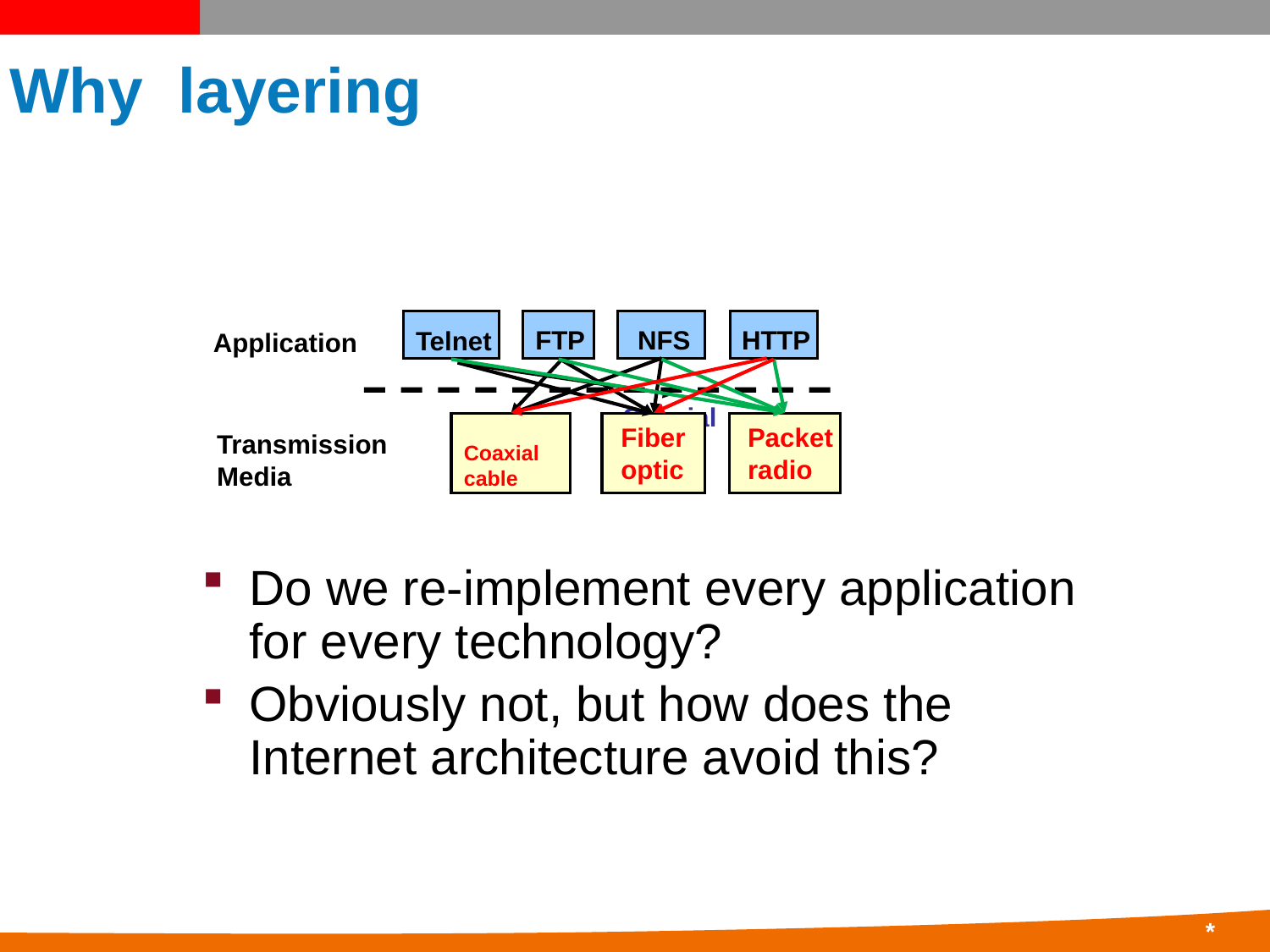

# Why  layering

HTTP
FTP
NFS
Telnet
Application

Coaxial
cable

Packet
radio
Fiber
optic
Transmission
Media
Coaxial
cable
Do we re-implement every application for every technology?
Obviously not, but how does the Internet architecture avoid this?
15